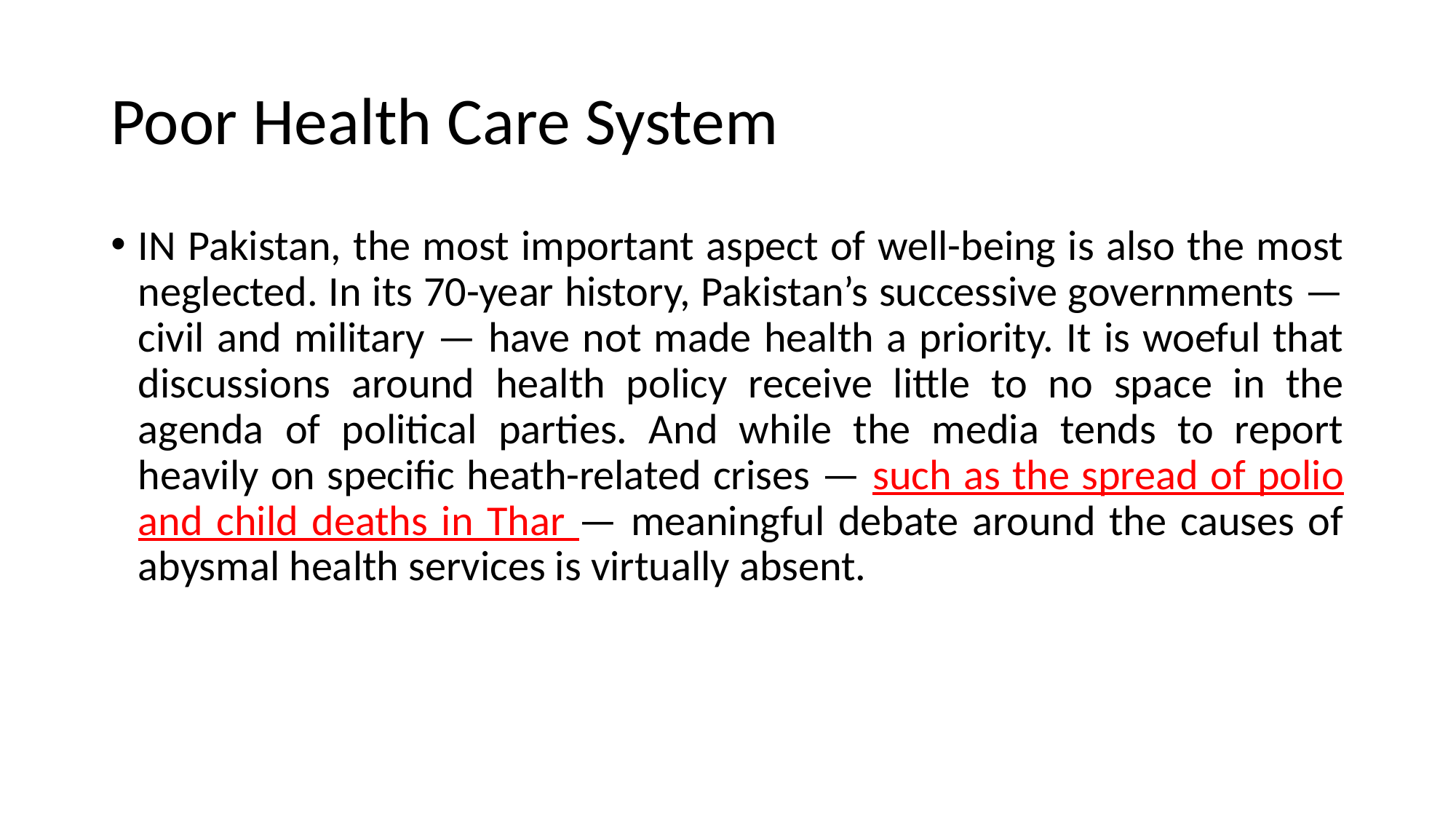

# Poor Health Care System
IN Pakistan, the most important aspect of well-being is also the most neglected. In its 70-year history, Pakistan’s successive governments — civil and military — have not made health a priority. It is woeful that discussions around health policy receive little to no space in the agenda of political parties. And while the media tends to report heavily on specific heath-related crises — such as the spread of polio and child deaths in Thar — meaningful debate around the causes of abysmal health services is virtually absent.